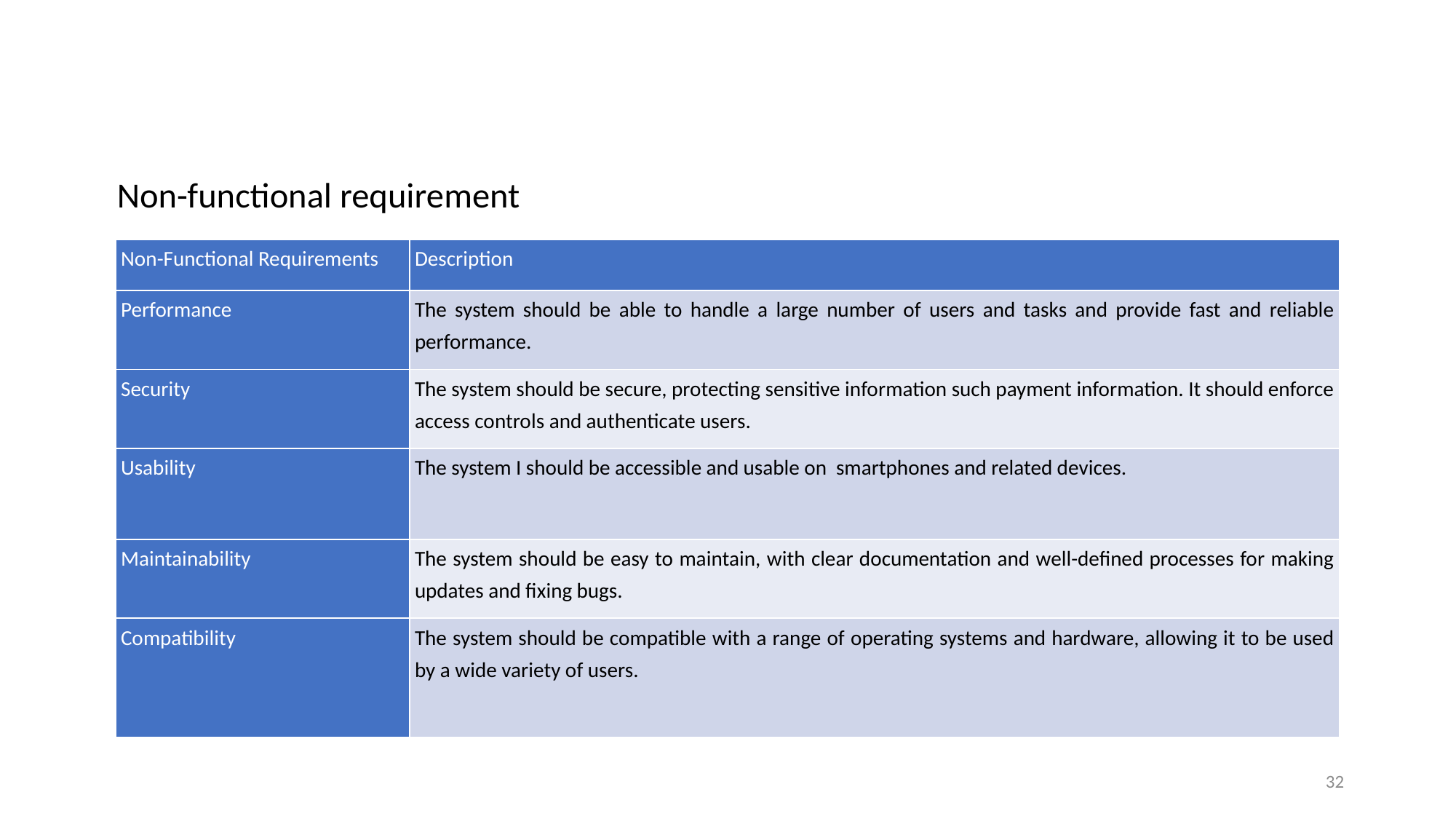

# Non-functional requirement
| Non-Functional Requirements | Description |
| --- | --- |
| Performance | The system should be able to handle a large number of users and tasks and provide fast and reliable performance. |
| Security | The system should be secure, protecting sensitive information such payment information. It should enforce access controls and authenticate users. |
| Usability | The system I should be accessible and usable on smartphones and related devices. |
| Maintainability | The system should be easy to maintain, with clear documentation and well-defined processes for making updates and fixing bugs. |
| Compatibility | The system should be compatible with a range of operating systems and hardware, allowing it to be used by a wide variety of users. |
32